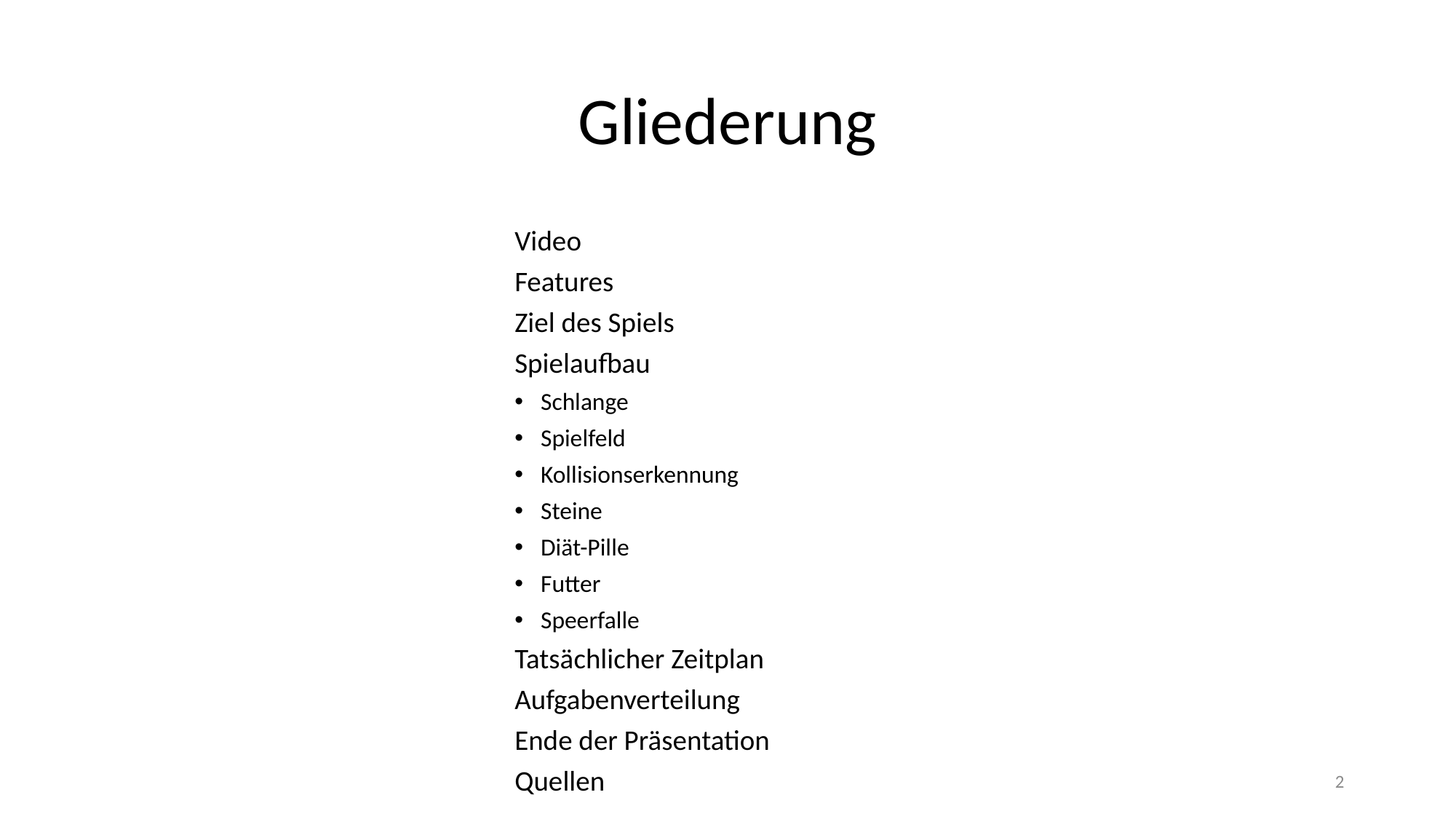

# Gliederung
Video
Features
Ziel des Spiels
Spielaufbau
Schlange
Spielfeld
Kollisionserkennung
Steine
Diät-Pille
Futter
Speerfalle
Tatsächlicher Zeitplan
Aufgabenverteilung
Ende der Präsentation
Quellen

2